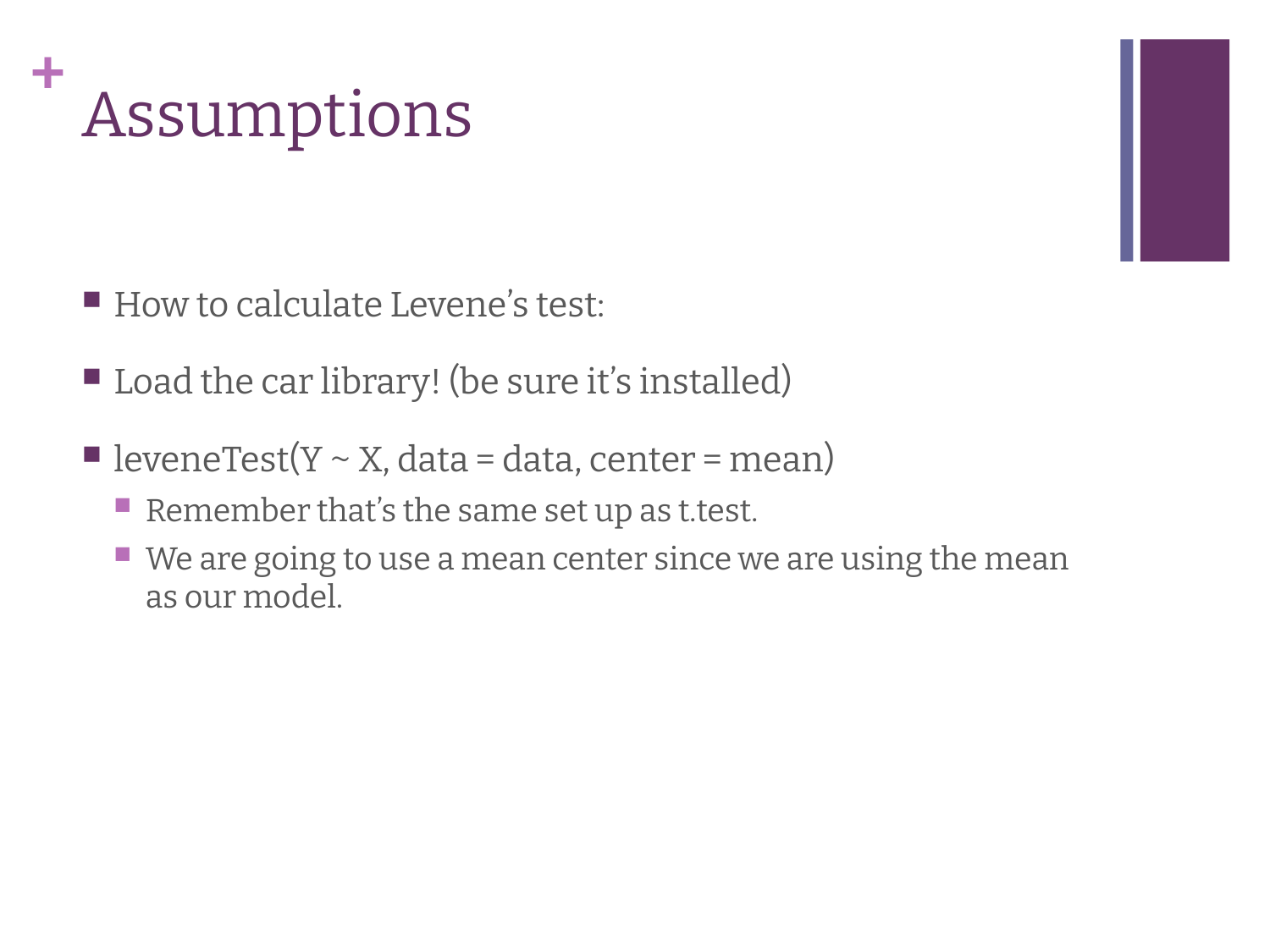

# Assumptions
How to calculate Levene’s test:
Load the car library! (be sure it’s installed)
leveneTest(Y ~ X, data = data, center = mean)
Remember that’s the same set up as t.test.
We are going to use a mean center since we are using the mean as our model.